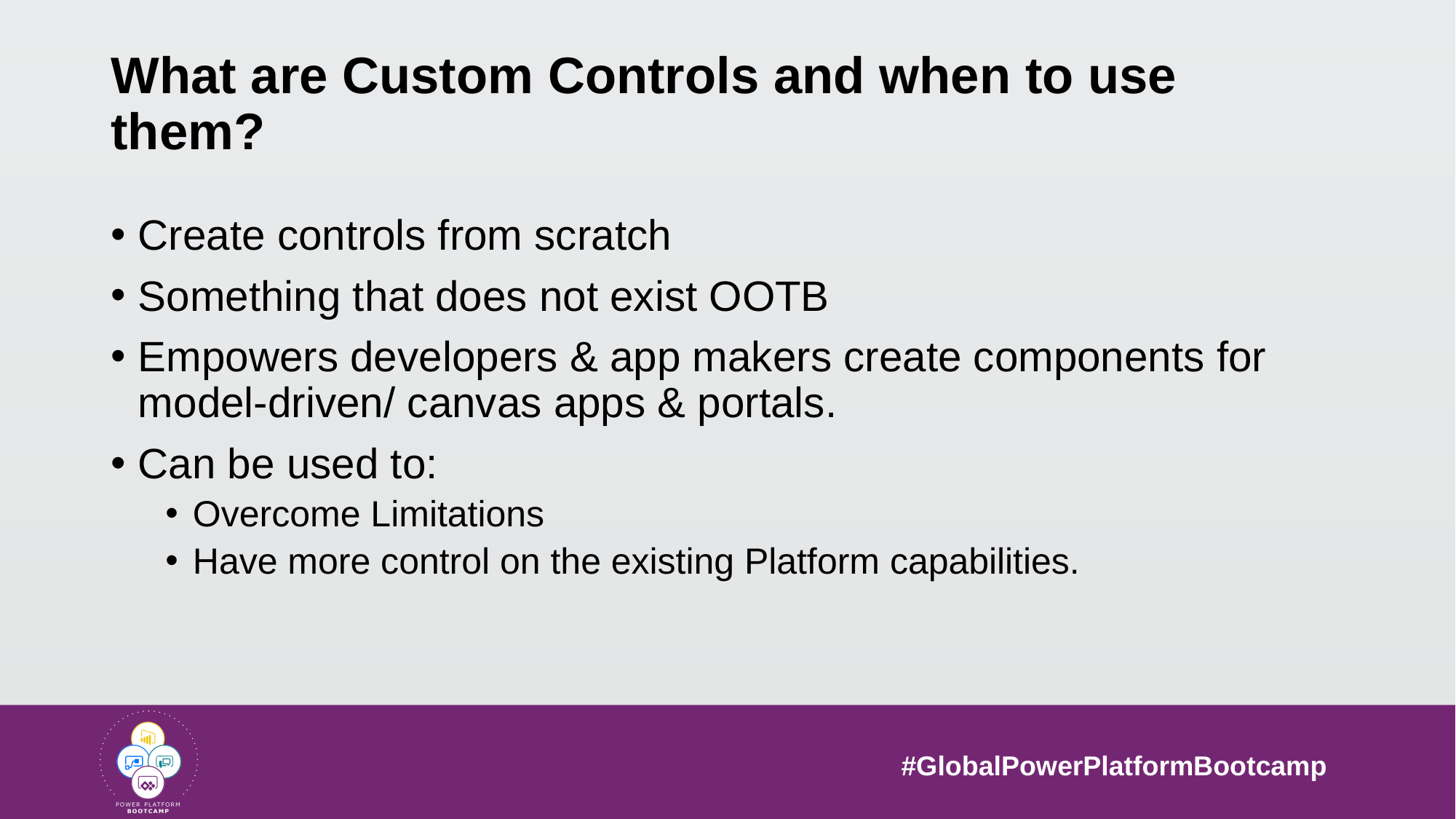

# What are Custom Controls and when to use them?
Create controls from scratch
Something that does not exist OOTB
Empowers developers & app makers create components for model-driven/ canvas apps & portals.
Can be used to:
Overcome Limitations
Have more control on the existing Platform capabilities.